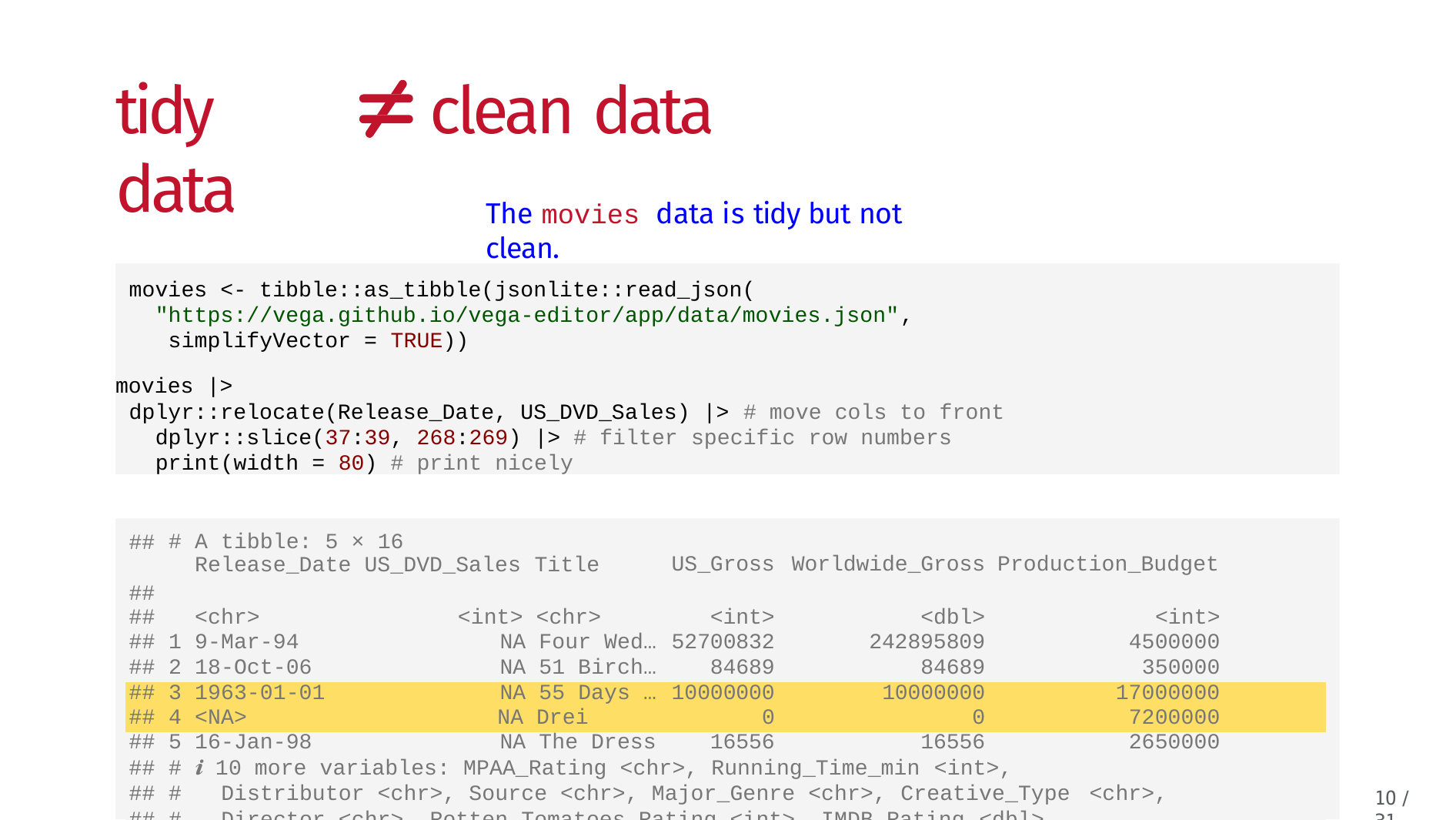

# tidy data
clean data
The movies data is tidy but not clean.

movies <- tibble::as_tibble(jsonlite::read_json(  "https://vega.github.io/vega-editor/app/data/movies.json",  simplifyVector = TRUE))
movies |>
dplyr::relocate(Release_Date, US_DVD_Sales) |> # move cols to front  dplyr::slice(37:39, 268:269) |> # filter specific row numbers  print(width = 80) # print nicely

| ## ## | # | A tibble: 5 × 16 Release\_Date US\_DVD\_Sales Title |  | US\_Gross | Worldwide\_Gross | Production\_Budget |  |
| --- | --- | --- | --- | --- | --- | --- | --- |
| ## | <chr> |  | <int> <chr> | <int> | <dbl> | <int> |  |
| ## | 1 | 9-Mar-94 | NA Four Wed… | 52700832 | 242895809 | 4500000 |  |
| ## | 2 | 18-Oct-06 | NA 51 Birch… | 84689 | 84689 | 350000 |  |
| ## | 3 | 1963-01-01 | NA 55 Days … | 10000000 | 10000000 | 17000000 |  |
| ## | 4 | <NA> | NA Drei | 0 | 0 | 7200000 |  |
| ## | 5 | 16-Jan-98 | NA The Dress | 16556 | 16556 | 2650000 |  |
| ## | # | ℹ 10 more variables: MPAA\_Rating <chr>, Running\_Time\_min <int>, |  |  |  |  |  |
| ## | # | Distributor <chr>, Source <chr>, Major\_Genre <chr>, Creative\_Type |  |  |  |  | <chr>, |
| ## | # | Director <chr>, Rotten\_Tomatoes\_Rating <int>, IMDB\_Rating <dbl>, |  |  |  |  |  |
10 / 31